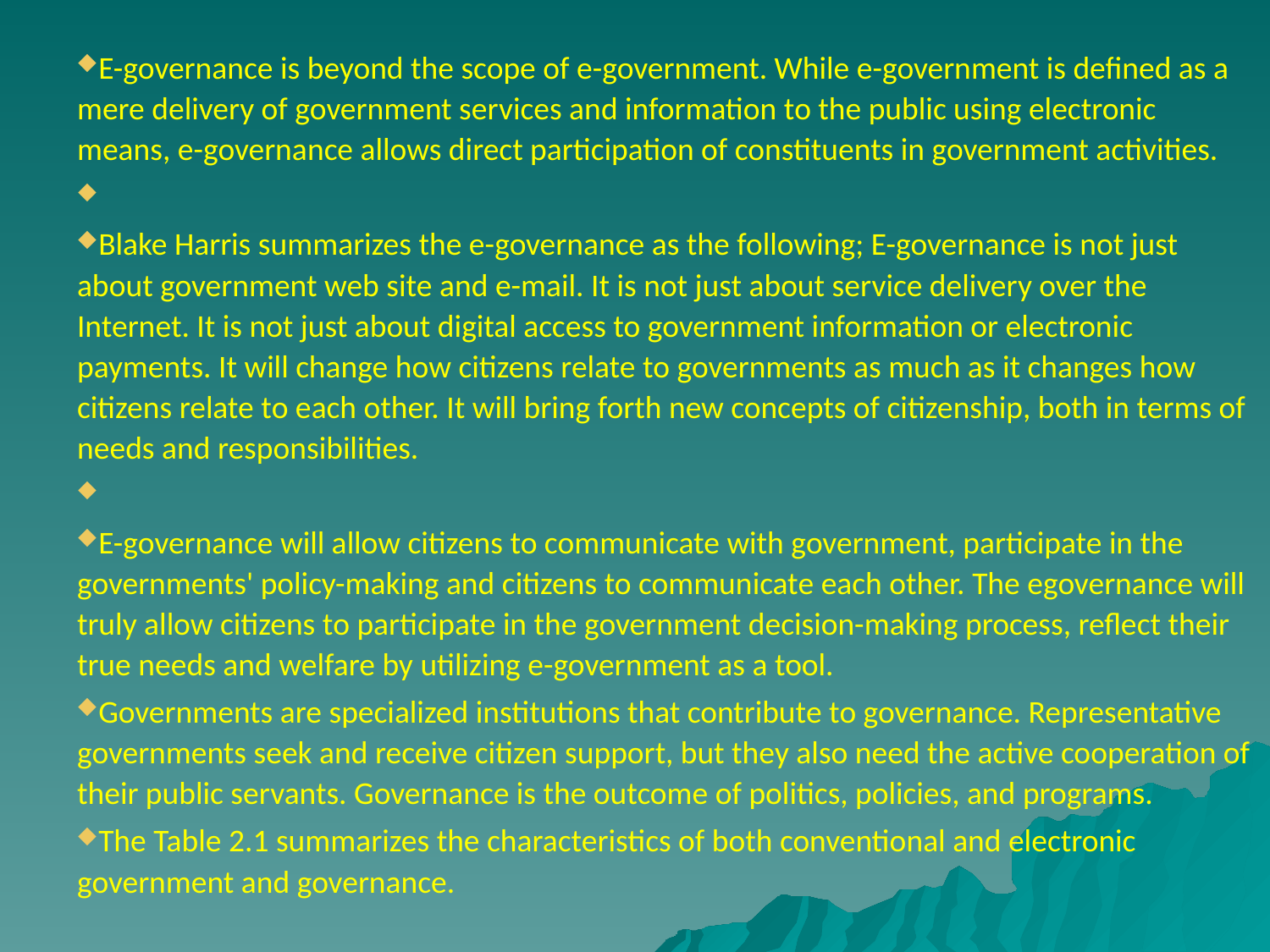

# E-governance is beyond the scope of e-government. While e-government is defined as a mere delivery of government services and information to the public using electronic means, e-governance allows direct participation of constituents in government activities.

Blake Harris summarizes the e-governance as the following; E-governance is not just about government web site and e-mail. It is not just about service delivery over the Internet. It is not just about digital access to government information or electronic payments. It will change how citizens relate to governments as much as it changes how citizens relate to each other. It will bring forth new concepts of citizenship, both in terms of needs and responsibilities.

E-governance will allow citizens to communicate with government, participate in the governments' policy-making and citizens to communicate each other. The egovernance will truly allow citizens to participate in the government decision-making process, reflect their true needs and welfare by utilizing e-government as a tool.
Governments are specialized institutions that contribute to governance. Representative governments seek and receive citizen support, but they also need the active cooperation of their public servants. Governance is the outcome of politics, policies, and programs.
The Table 2.1 summarizes the characteristics of both conventional and electronic government and governance.